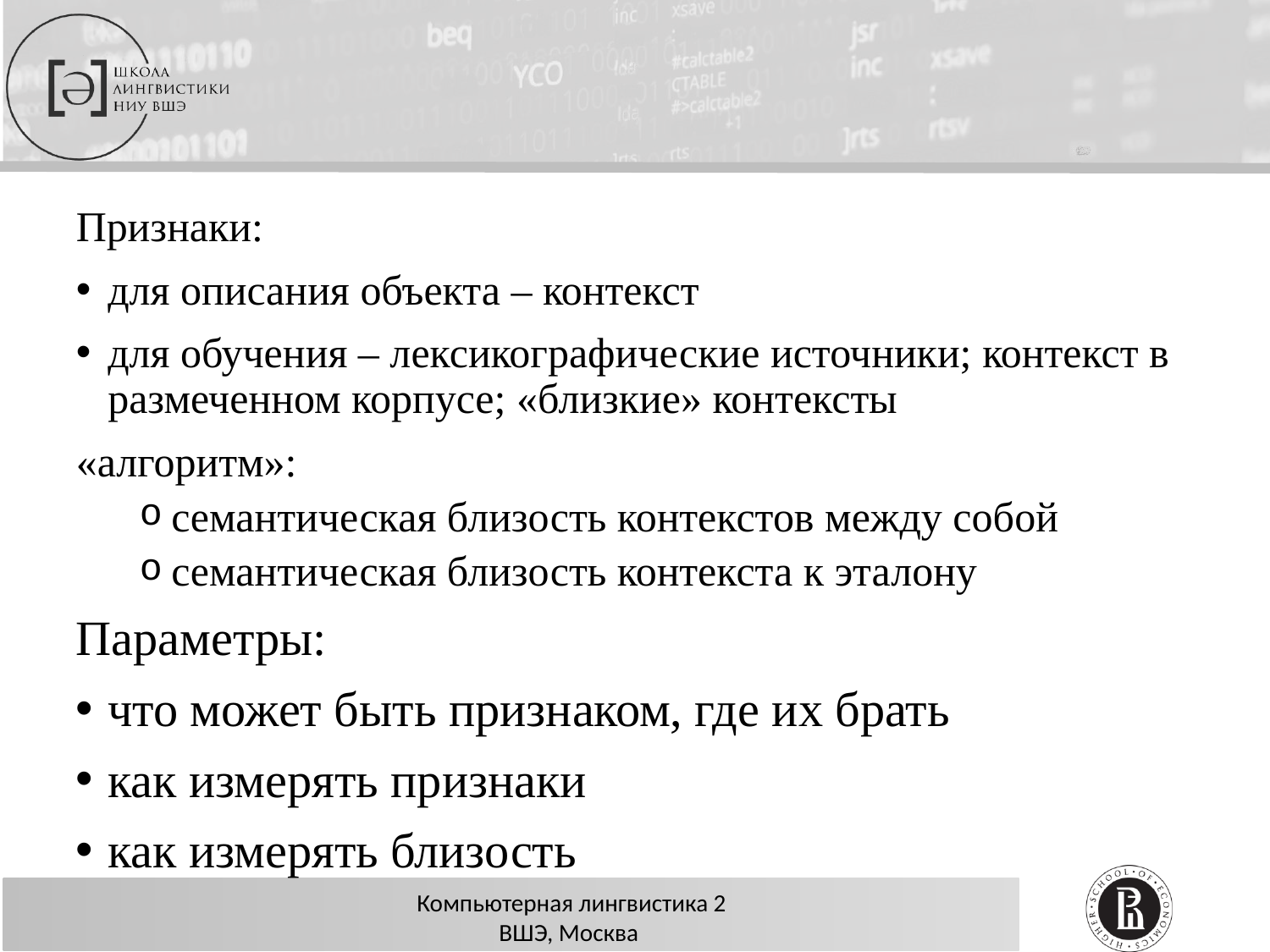

#
Признаки:
для описания объекта – контекст
для обучения – лексикографические источники; контекст в размеченном корпусе; «близкие» контексты
«алгоритм»:
семантическая близость контекстов между собой
семантическая близость контекста к эталону
Параметры:
что может быть признаком, где их брать
как измерять признаки
как измерять близость